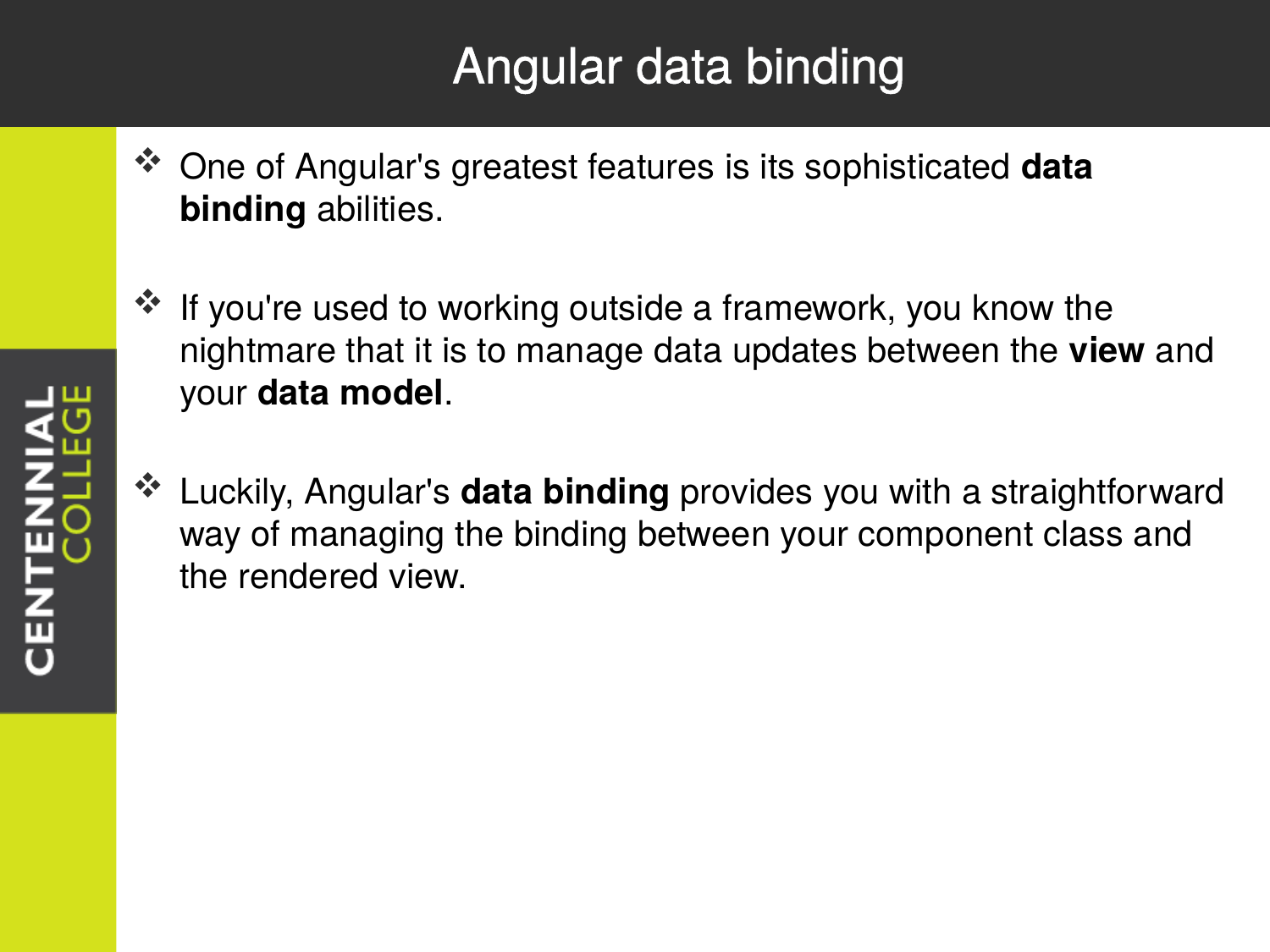

# Angular data binding
One of Angular's greatest features is its sophisticated data binding abilities.

If you're used to working outside a framework, you know the nightmare that it is to manage data updates between the view and your data model.

Luckily, Angular's data binding provides you with a straightforward way of managing the binding between your component class and the rendered view.